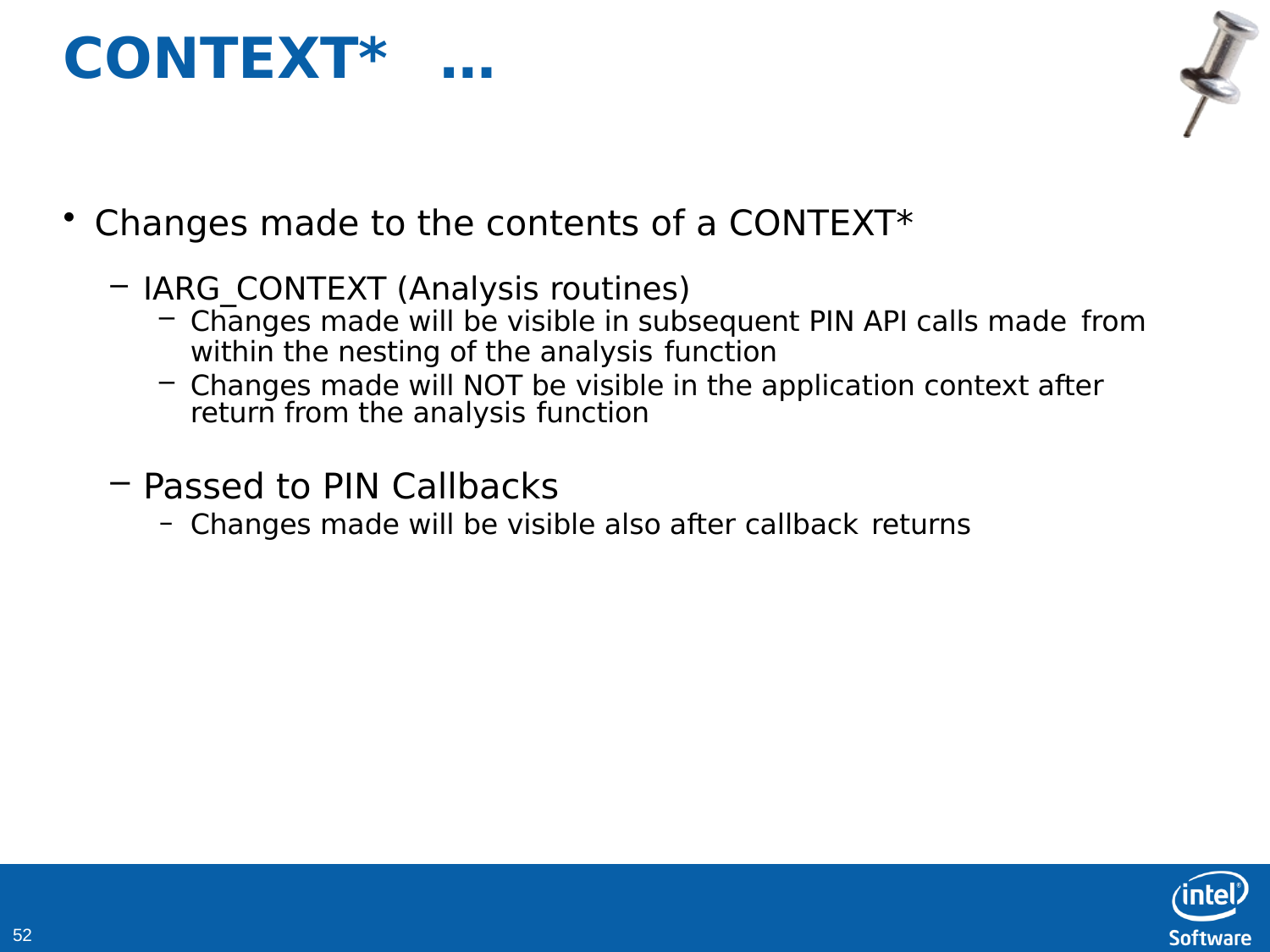

# CONTEXT*	…
Changes made to the contents of a CONTEXT*
IARG_CONTEXT (Analysis routines)
Changes made will be visible in subsequent PIN API calls made from
within the nesting of the analysis function
Changes made will NOT be visible in the application context after  return from the analysis function

Passed to PIN Callbacks
Changes made will be visible also after callback returns
52